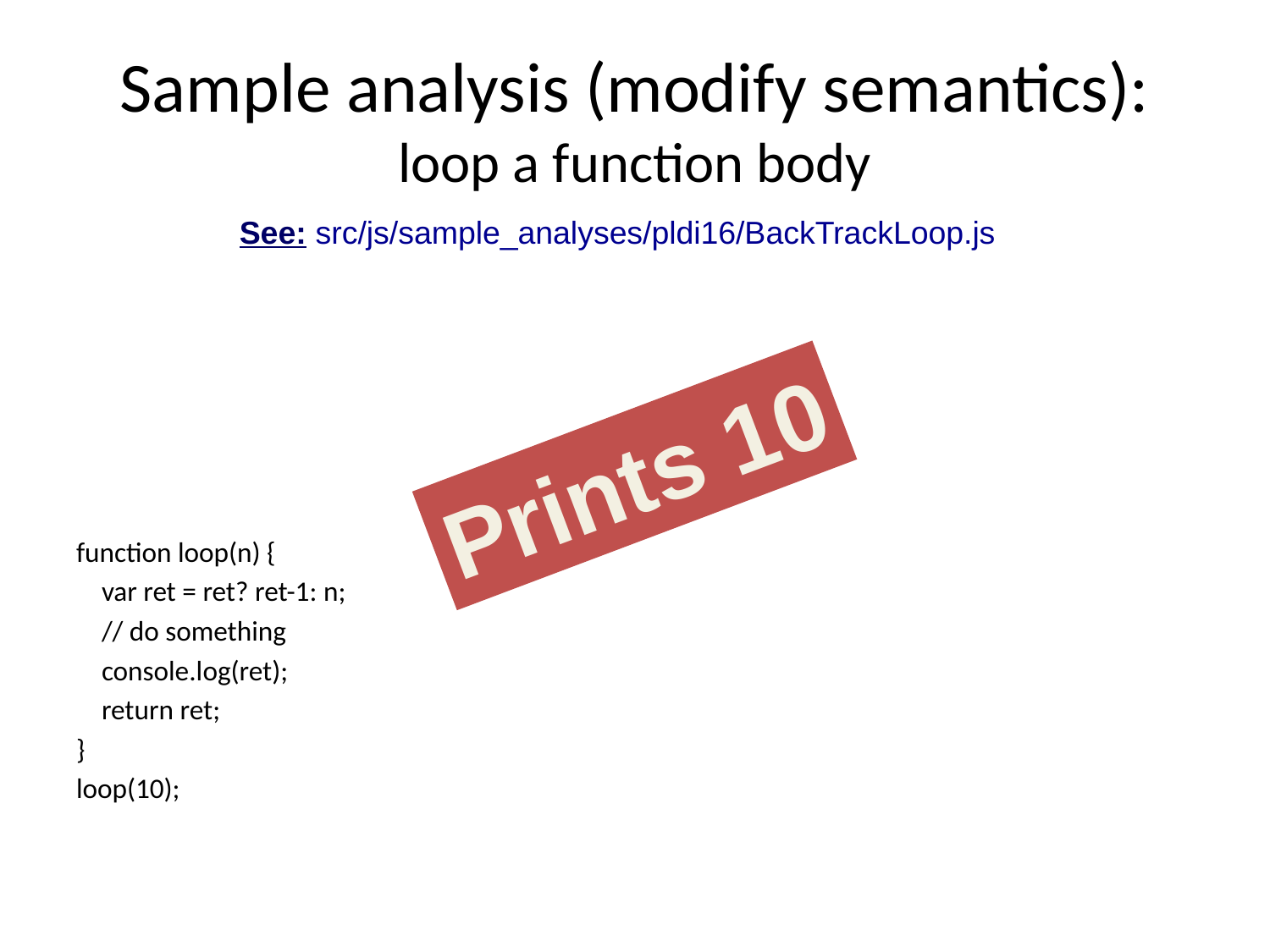

# Sample analysis (modify semantics): loop a function body

function loop(n) {
    var ret = ret? ret-1: n;
    // do something
    console.log(ret);
    return ret;
}
loop(10);

See: src/js/sample_analyses/pldi16/BackTrackLoop.js

Prints 10